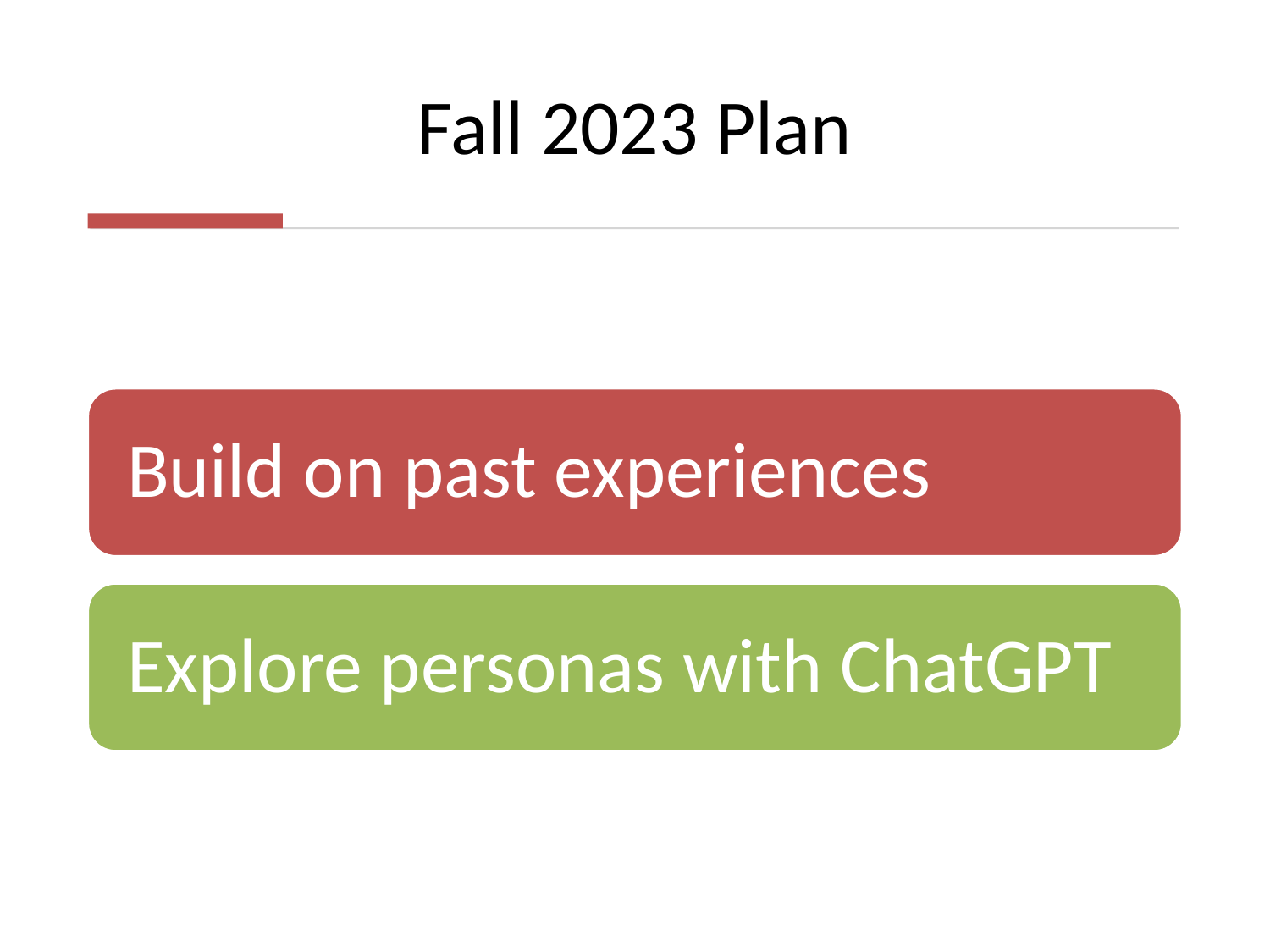

# Fall 2023 Plan

Build on past experiences
Explore personas with ChatGPT